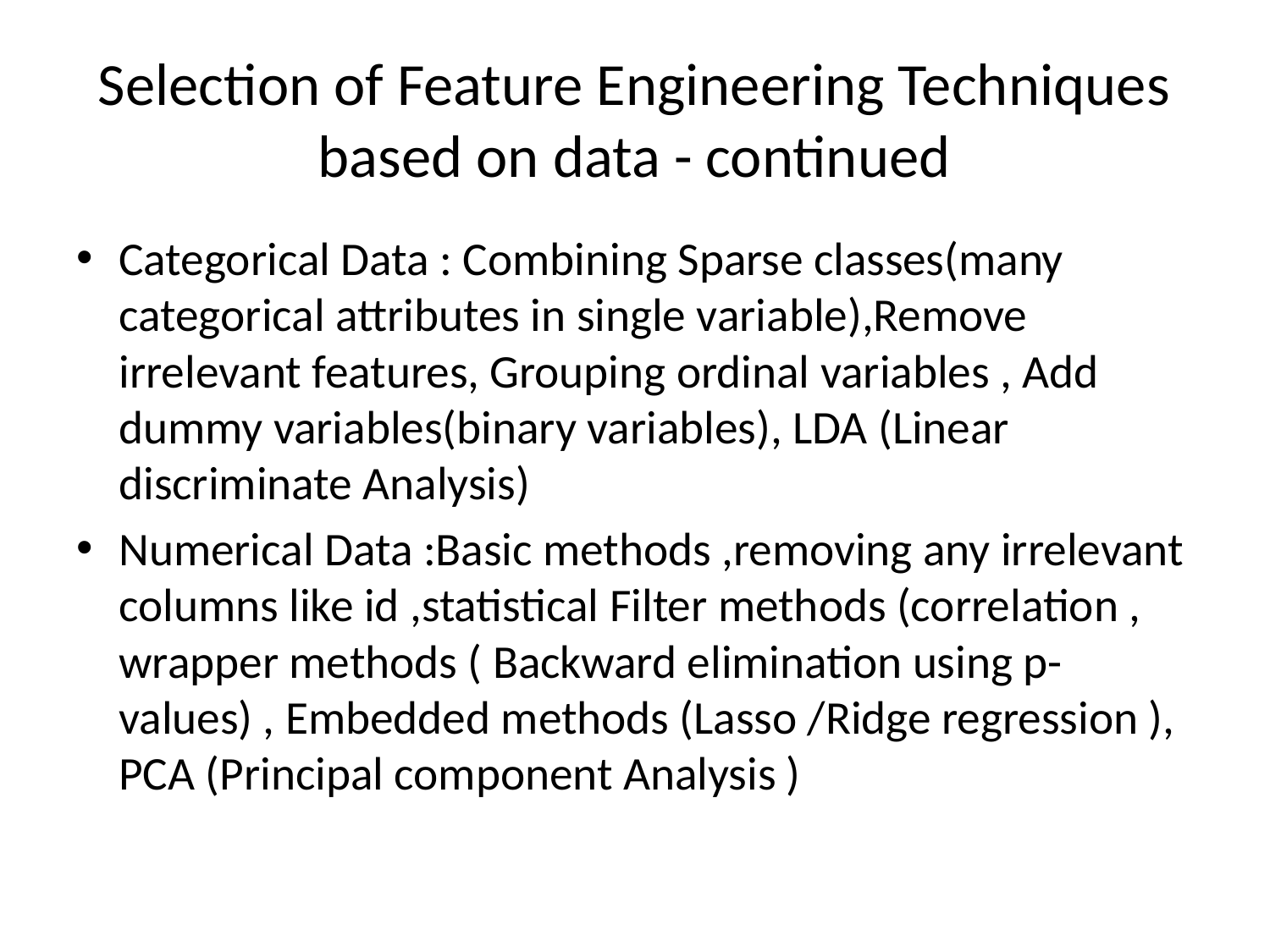

# Selection of Feature Engineering Techniques based on data - continued
Categorical Data : Combining Sparse classes(many categorical attributes in single variable),Remove irrelevant features, Grouping ordinal variables , Add dummy variables(binary variables), LDA (Linear discriminate Analysis)
Numerical Data :Basic methods ,removing any irrelevant columns like id ,statistical Filter methods (correlation , wrapper methods ( Backward elimination using p- values) , Embedded methods (Lasso /Ridge regression ), PCA (Principal component Analysis )